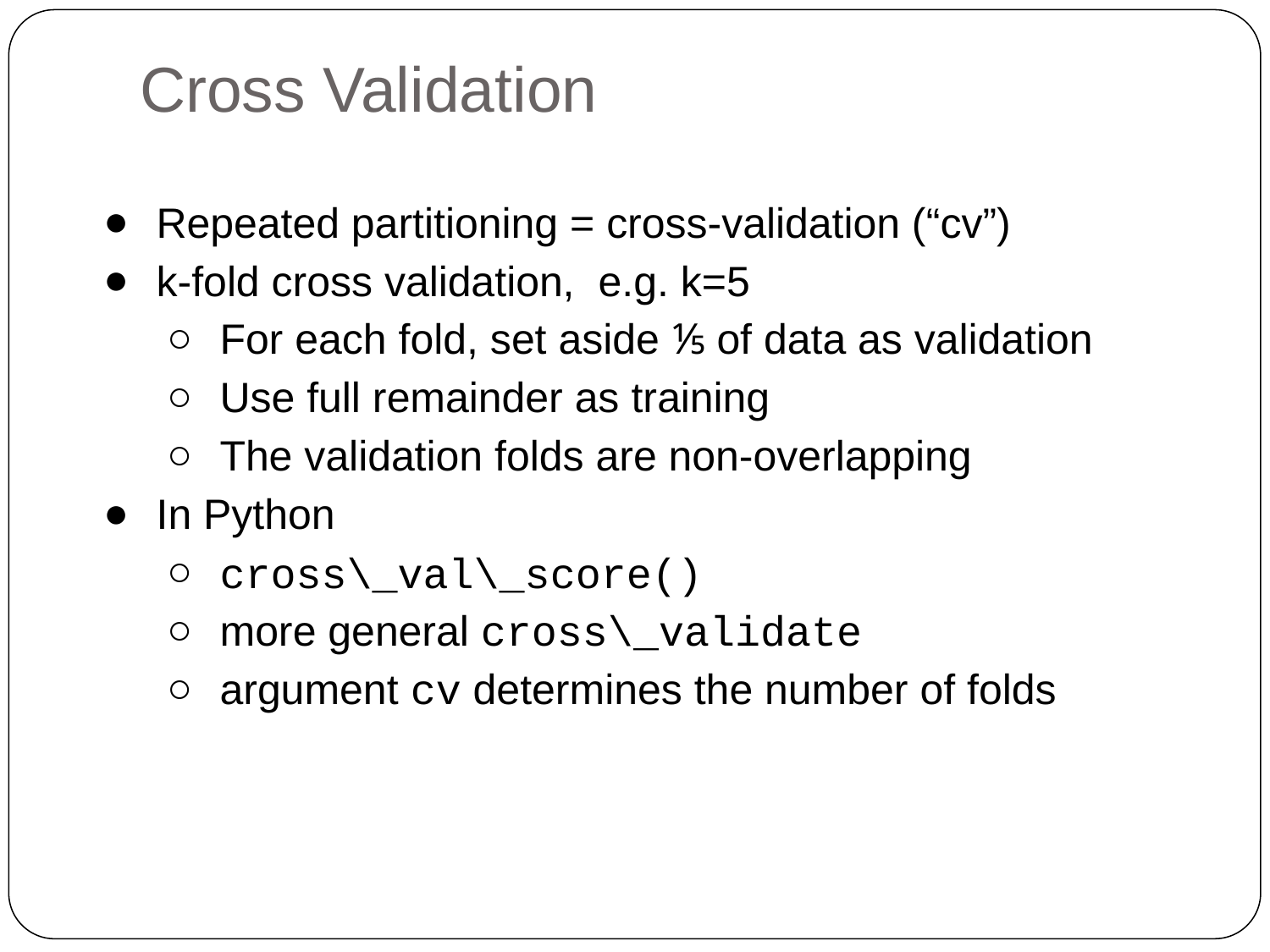

# Cross Validation
Repeated partitioning = cross-validation (“cv”)
k-fold cross validation,  e.g. k=5
For each fold, set aside ⅕ of data as validation
Use full remainder as training
The validation folds are non-overlapping
In Python
cross\_val\_score()
more general cross\_validate
argument cv determines the number of folds